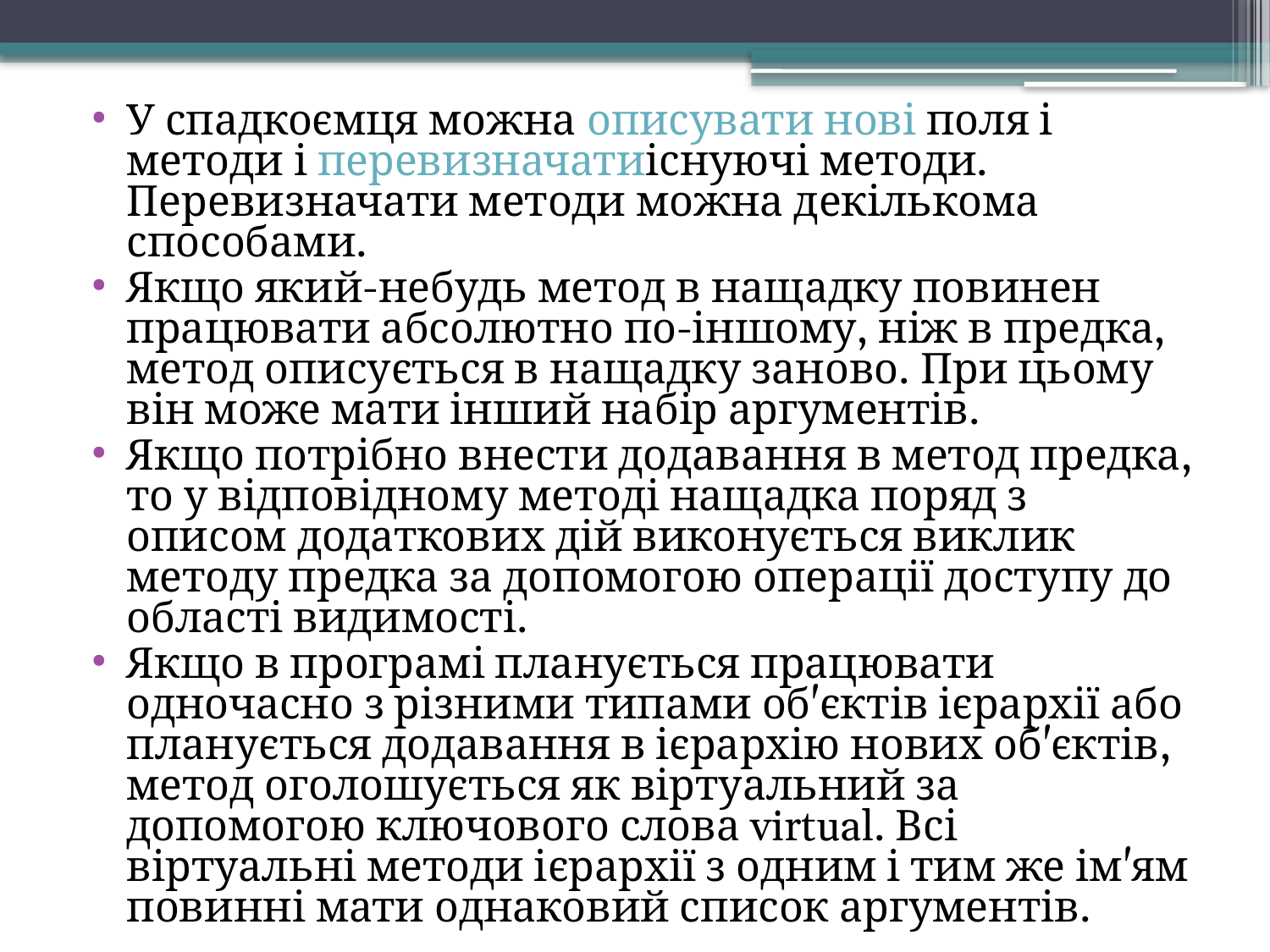

У спадкоємця можна описувати нові поля і методи і перевизначатиіснуючі методи. Перевизначати методи можна декількома способами.
Якщо який-небудь метод в нащадку повинен працювати абсолютно по-іншому, ніж в предка, метод описується в нащадку заново. При цьому він може мати інший набір аргументів.
Якщо потрібно внести додавання в метод предка, то у відповідному методі нащадка поряд з описом додаткових дій виконується виклик методу предка за допомогою операції доступу до області видимості.
Якщо в програмі планується працювати одночасно з різними типами об'єктів ієрархії або планується додавання в ієрархію нових об'єктів, метод оголошується як віртуальний за допомогою ключового слова virtual. Всі віртуальні методи ієрархії з одним і тим же ім'ям повинні мати однаковий список аргументів.